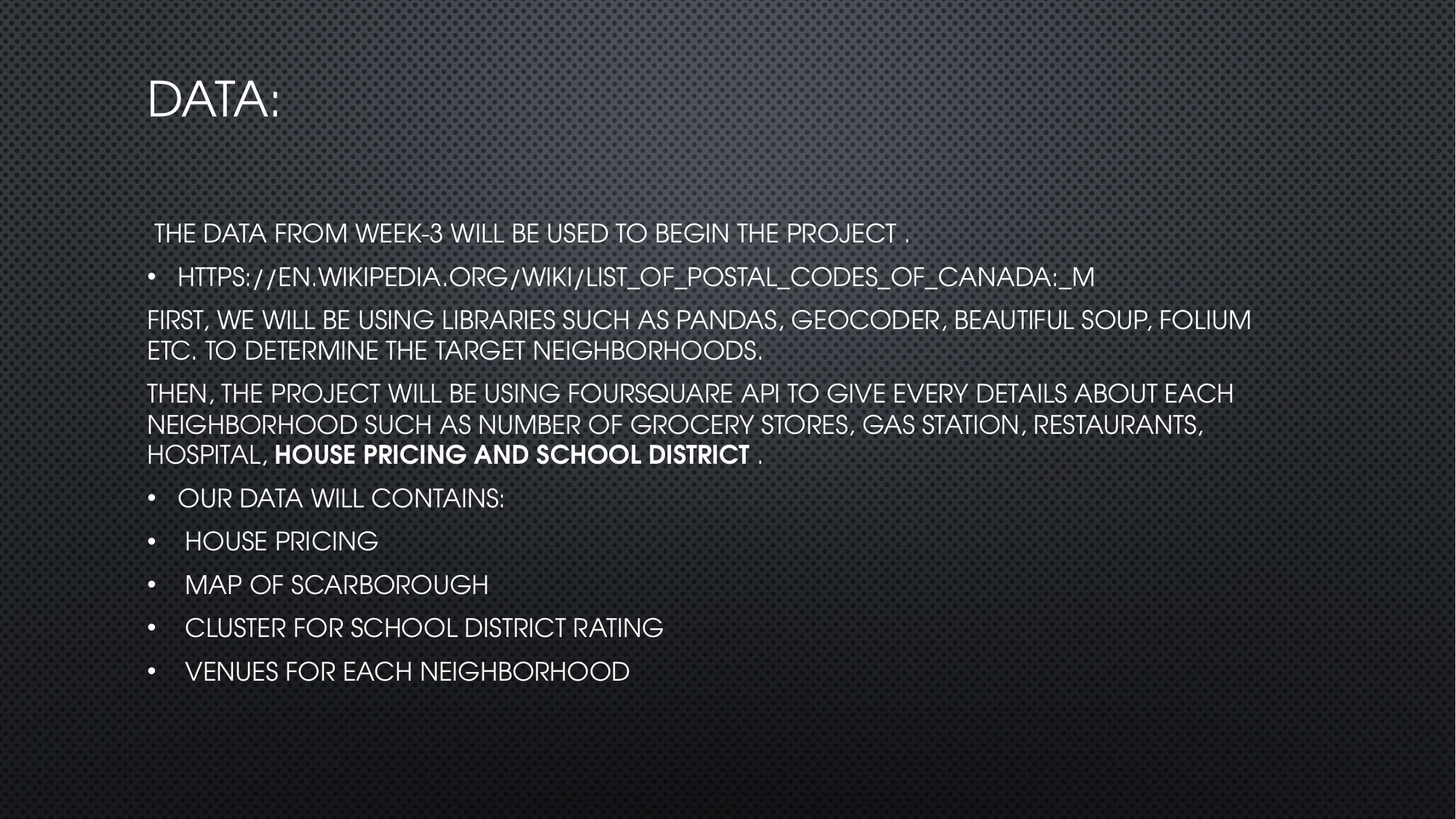

# Data:

 The data from Week-3 will be used to begin the project .
https://en.wikipedia.org/wiki/List_of_postal_codes_of_Canada:_M
First, we will be using libraries such as Pandas, Geocoder, Beautiful Soup, Folium etc. to determine the target neighborhoods.
Then, the project will be using Foursquare API to give every details about each neighborhood such as number of grocery stores, gas station, restaurants, hospital, house pricing and school district .
Our data will contains:
 House Pricing
 Map of Scarborough
 Cluster for School District rating
 Venues for each neighborhood